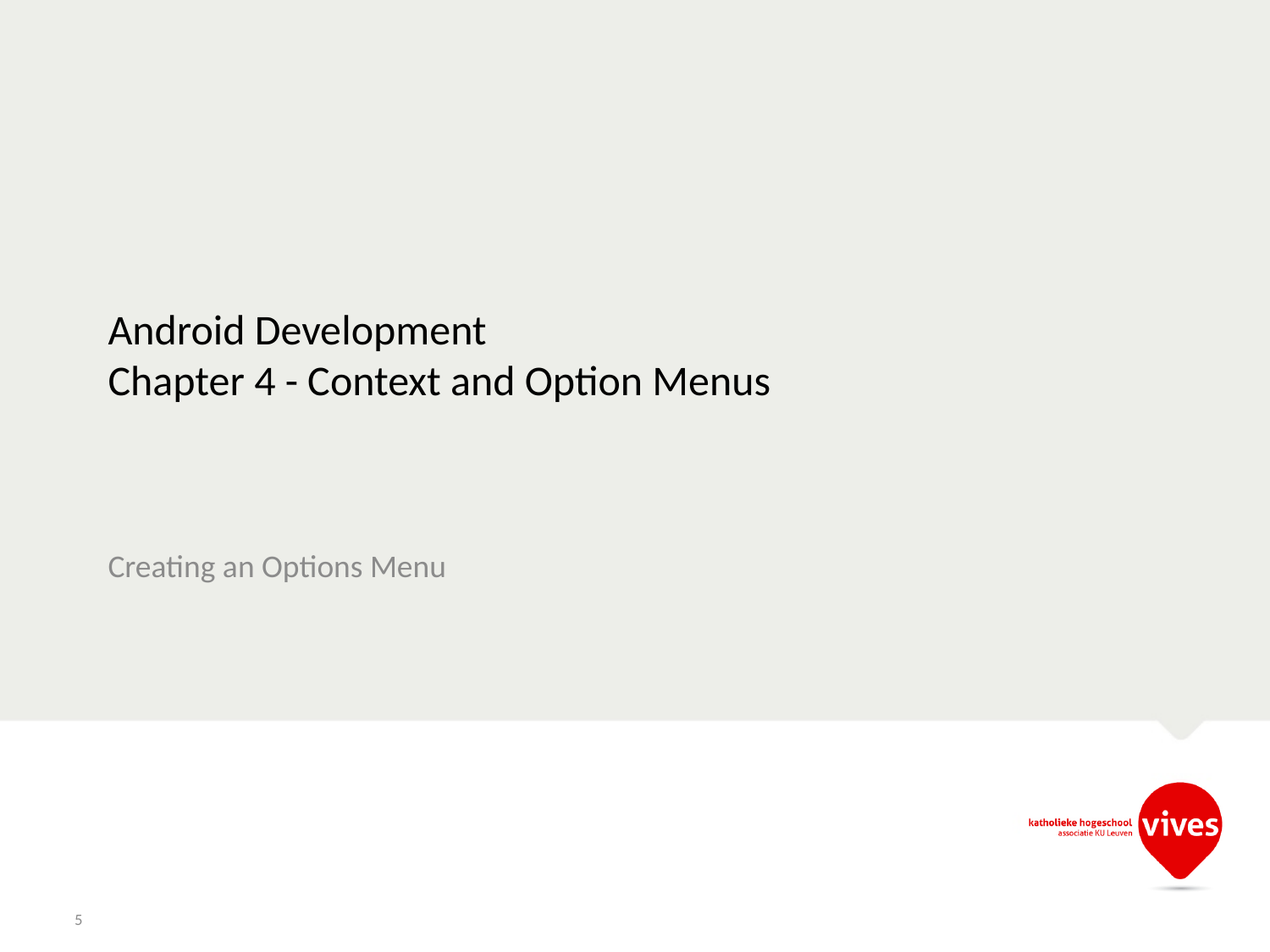

# Android Development Chapter 4 - Context and Option Menus
Creating an Options Menu
5